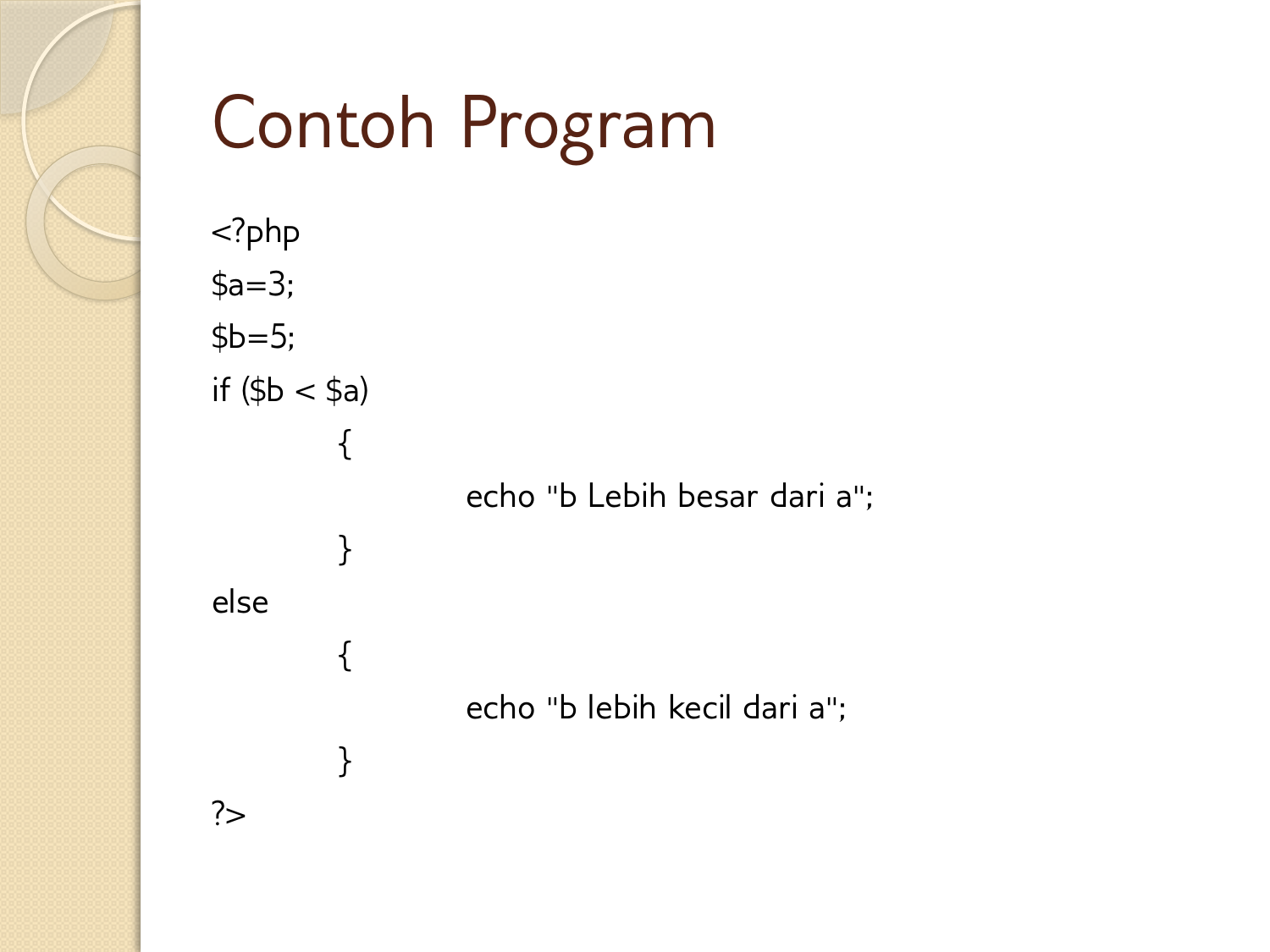

# Contoh Program
<?php
$a=3;
$b=5;
if ($b < $a)
	{
		echo "b Lebih besar dari a";
	}
else
	{
		echo "b lebih kecil dari a";
	}
?>